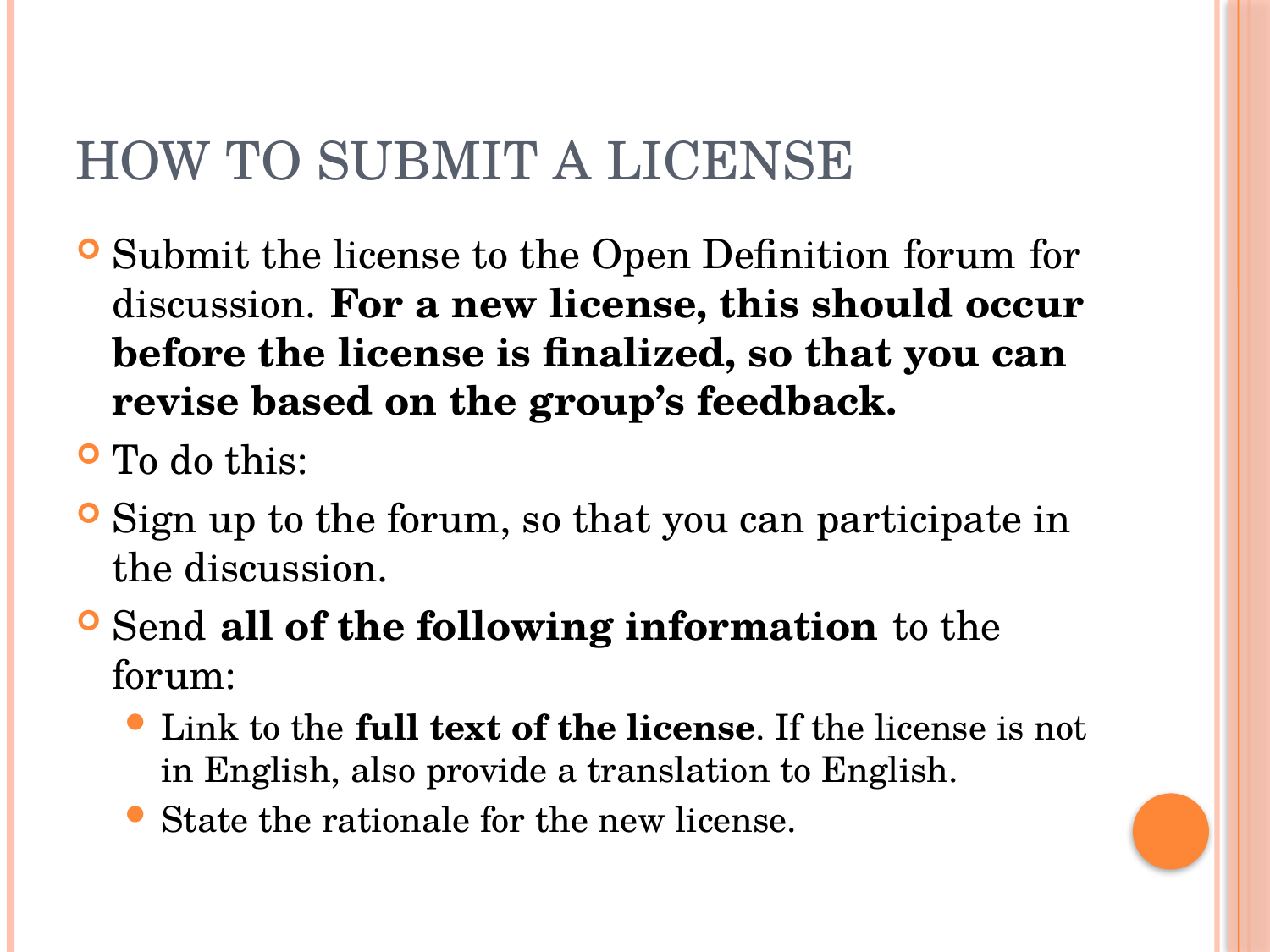

# How To Submit A License
Submit the license to the Open Definition forum for discussion. For a new license, this should occur before the license is finalized, so that you can revise based on the group’s feedback.
To do this:
Sign up to the forum, so that you can participate in the discussion.
Send all of the following information to the forum:
Link to the full text of the license. If the license is not in English, also provide a translation to English.
State the rationale for the new license.